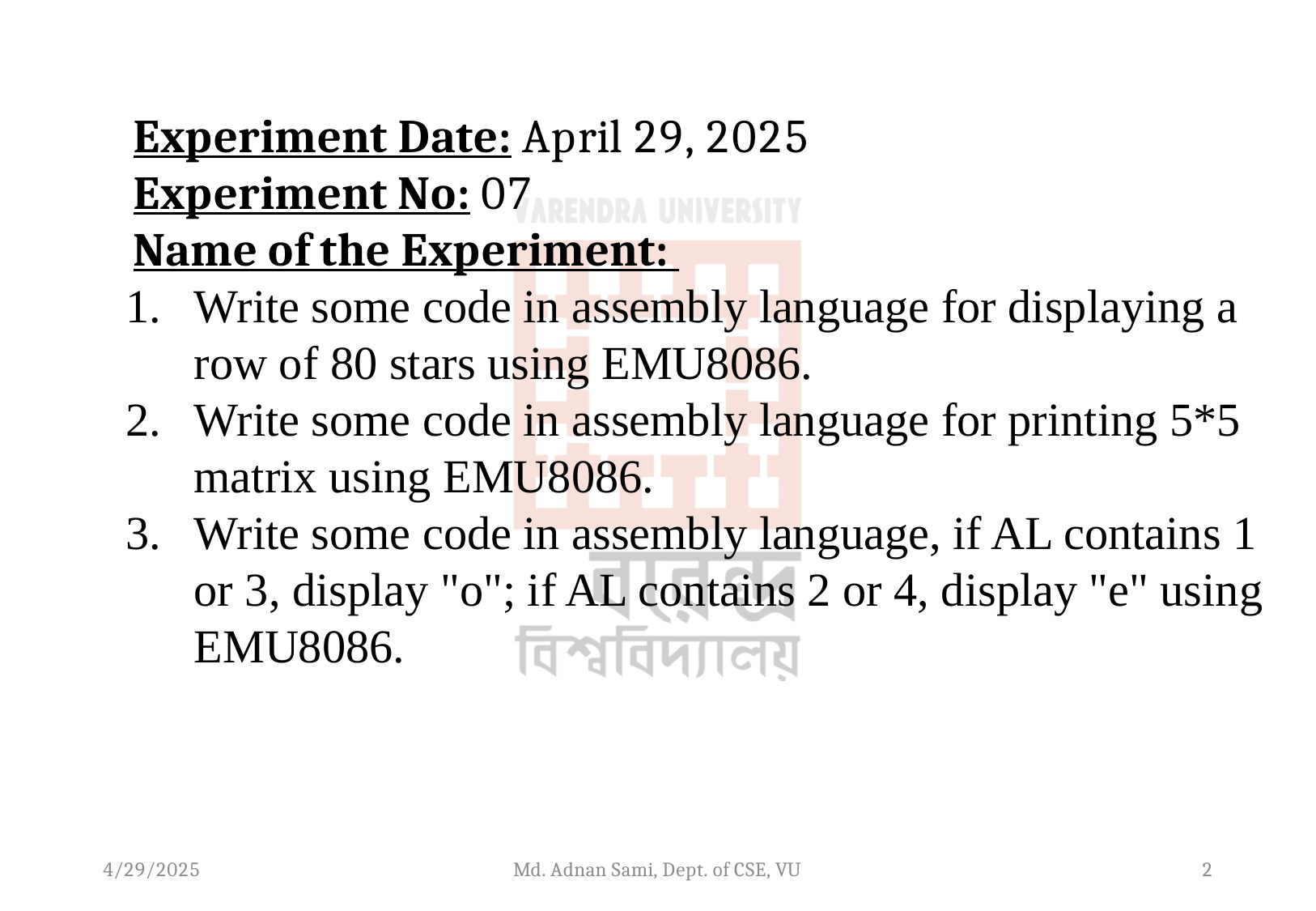

Experiment Date: April 29, 2025
	Experiment No: 07
	Name of the Experiment:
Write some code in assembly language for displaying a row of 80 stars using EMU8086.
Write some code in assembly language for printing 5*5 matrix using EMU8086.
Write some code in assembly language, if AL contains 1 or 3, display "o"; if AL contains 2 or 4, display "e" using EMU8086.
4/29/2025
Md. Adnan Sami, Dept. of CSE, VU
2